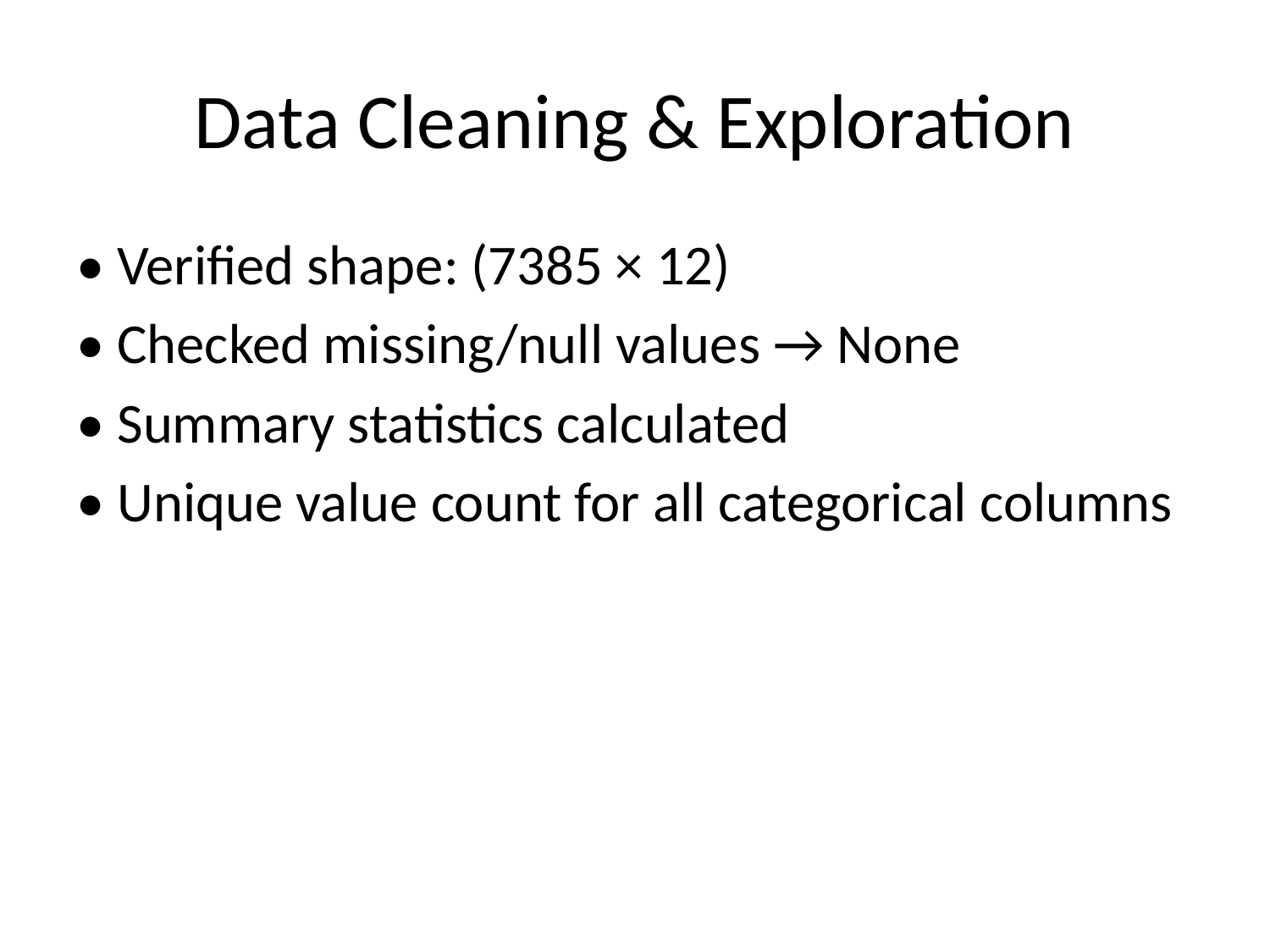

# Data Cleaning & Exploration
• Verified shape: (7385 × 12)
• Checked missing/null values → None
• Summary statistics calculated
• Unique value count for all categorical columns